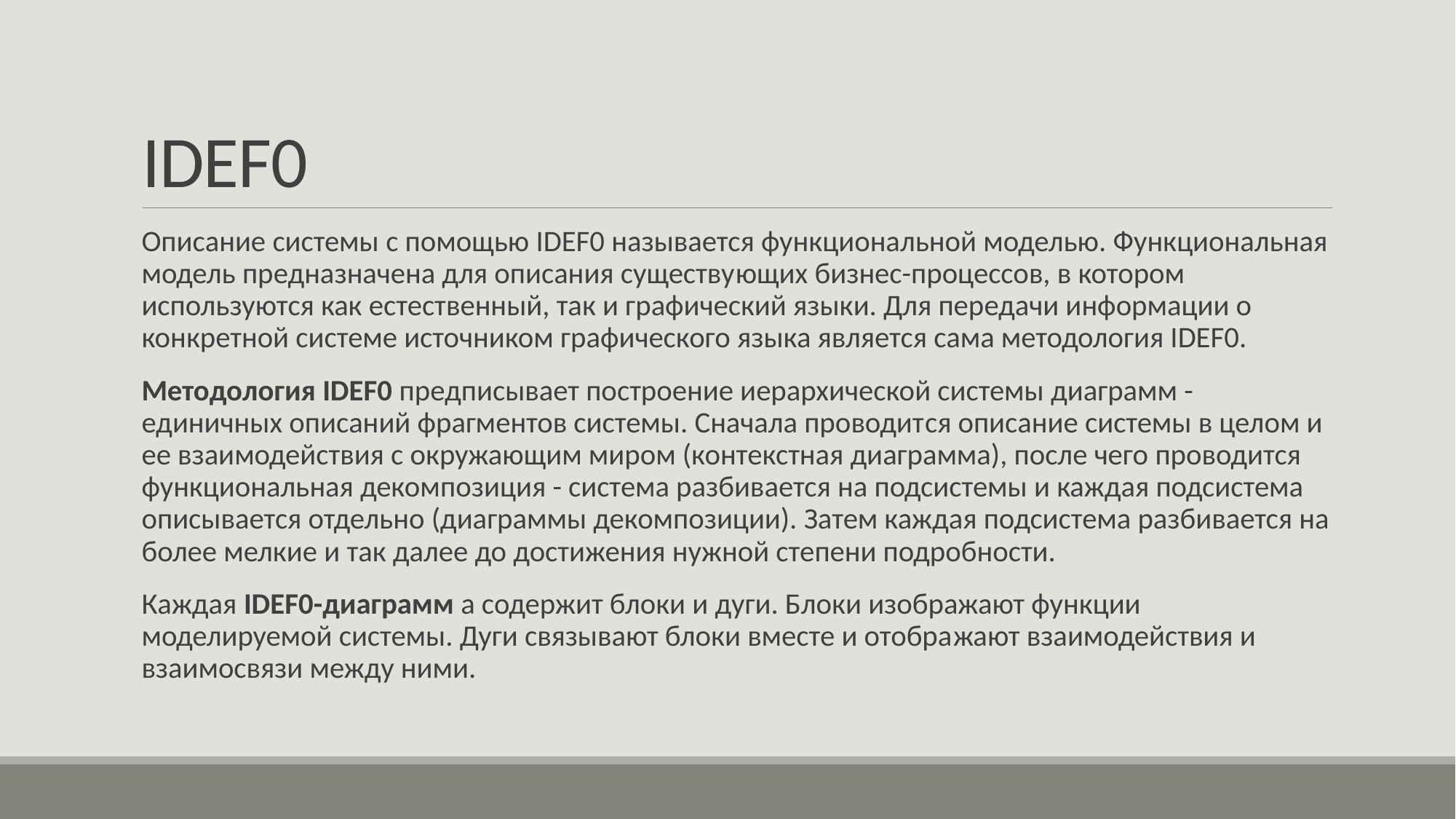

# IDEF0
Описание системы с помощью IDEF0 называется функциональной моделью. Функциональная модель предназначена для описания существу­ющих бизнес-процессов, в котором используются как естественный, так и графический языки. Для передачи информации о конкретной системе источником графического языка является сама методология IDEF0.
Методология IDEF0 предписывает построение иерархической системы диаграмм - единичных описаний фрагментов системы. Сначала проводит­ся описание системы в целом и ее взаимодействия с окружающим миром (контекстная диаграмма), после чего проводится функциональная деком­позиция - система разбивается на подсистемы и каждая подсистема опи­сывается отдельно (диаграммы декомпозиции). Затем каждая подсистема разбивается на более мелкие и так далее до достижения нужной степени подробности.
Каждая IDEF0-диаграмм а содержит блоки и дуги. Блоки изображают функции моделируемой системы. Дуги связывают блоки вместе и отобра­жают взаимодействия и взаимосвязи между ними.